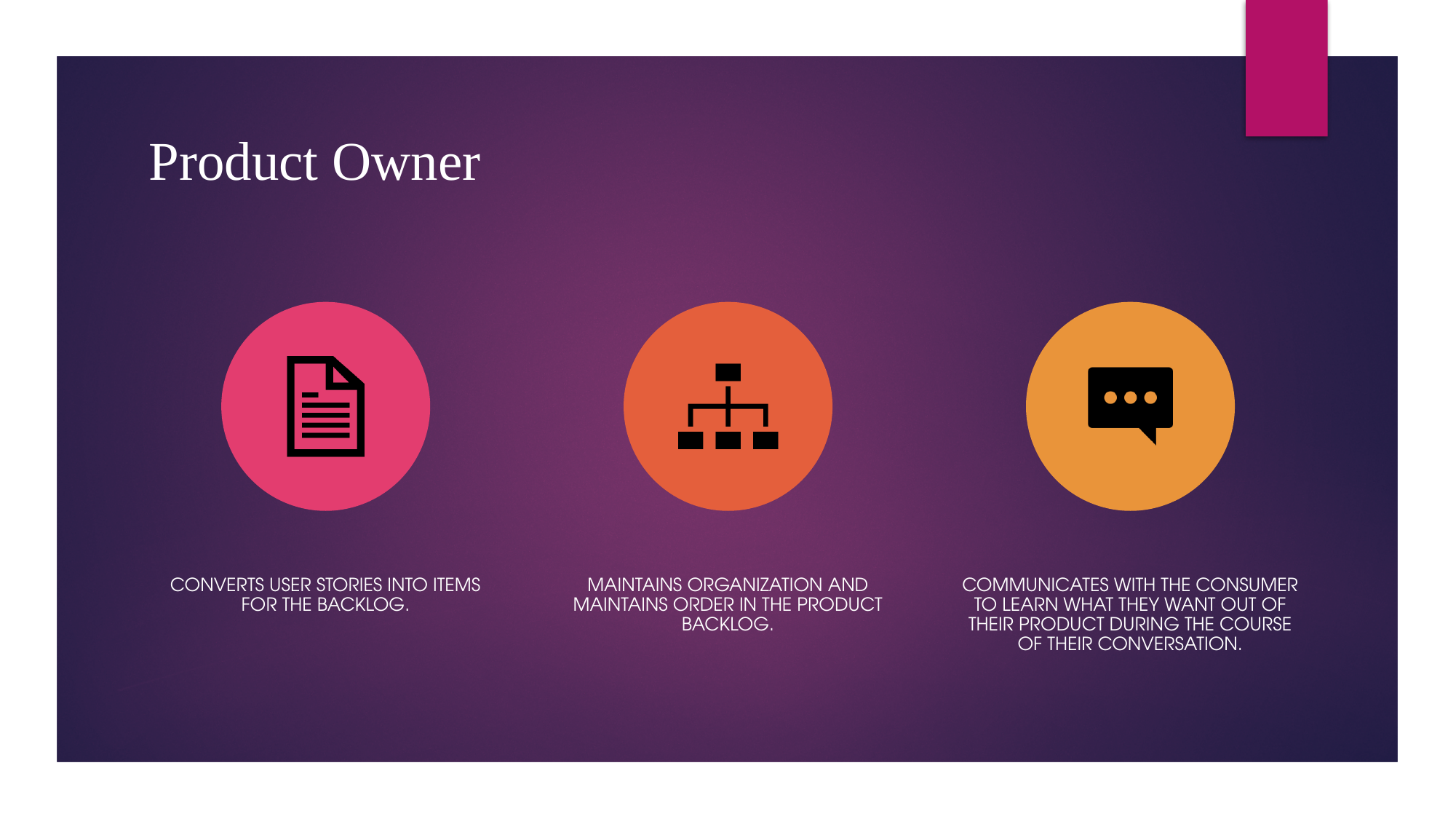

# Product Owner
Converts user stories into items for the backlog.
Maintains organization and maintains order in the product backlog.
Communicates with the consumer to learn what they want out of their product during the course of their conversation.